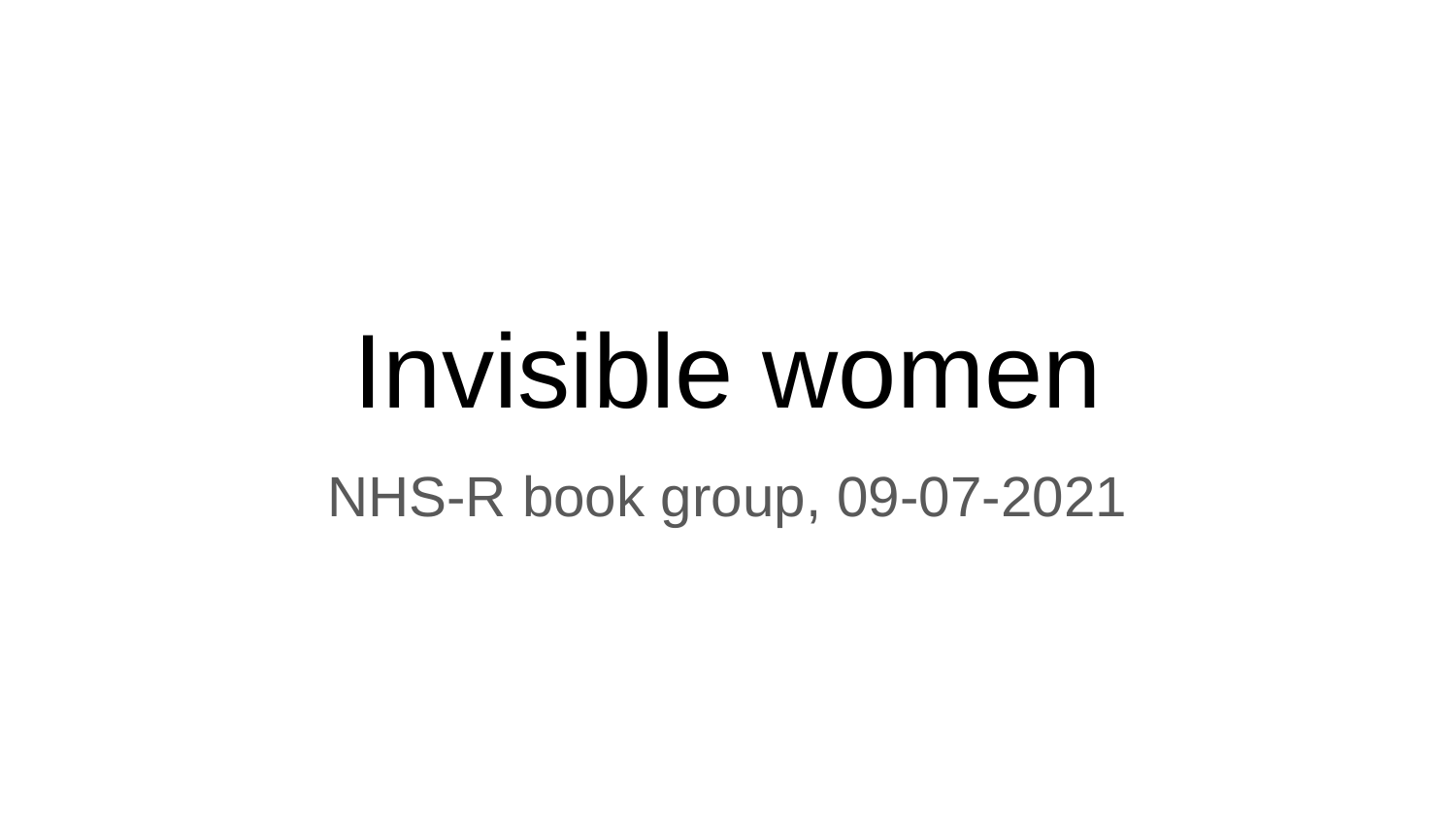

# Invisible women
NHS-R book group, 09-07-2021